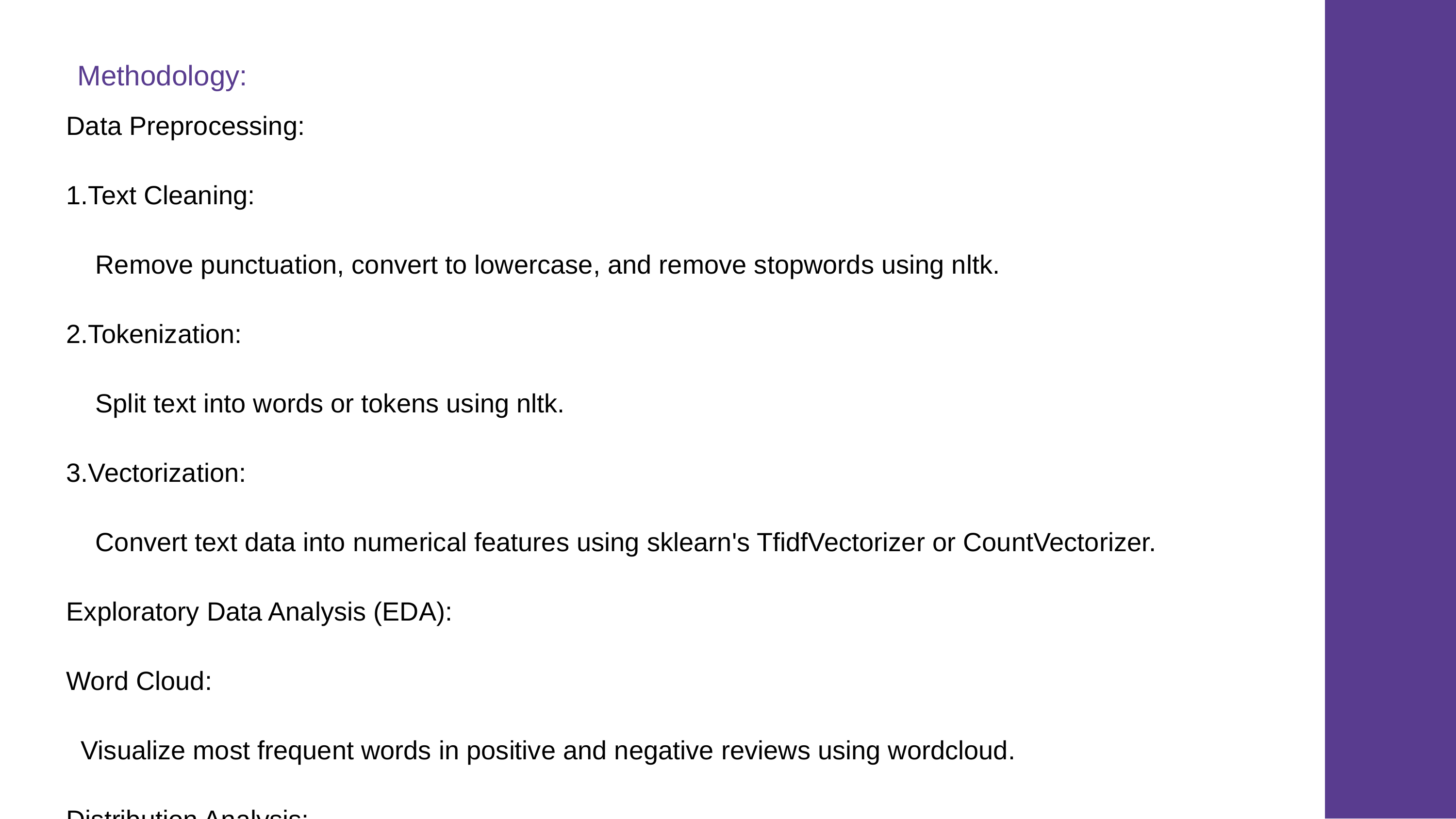

Methodology:

Data Preprocessing:

1.Text Cleaning:

    Remove punctuation, convert to lowercase, and remove stopwords using nltk.

2.Tokenization:

    Split text into words or tokens using nltk.

3.Vectorization:

    Convert text data into numerical features using sklearn's TfidfVectorizer or CountVectorizer.

Exploratory Data Analysis (EDA):

Word Cloud:

  Visualize most frequent words in positive and negative reviews using wordcloud.

Distribution Analysis:

 Understand the distribution of review lengths and sentiments with basic plots using matplotlib.